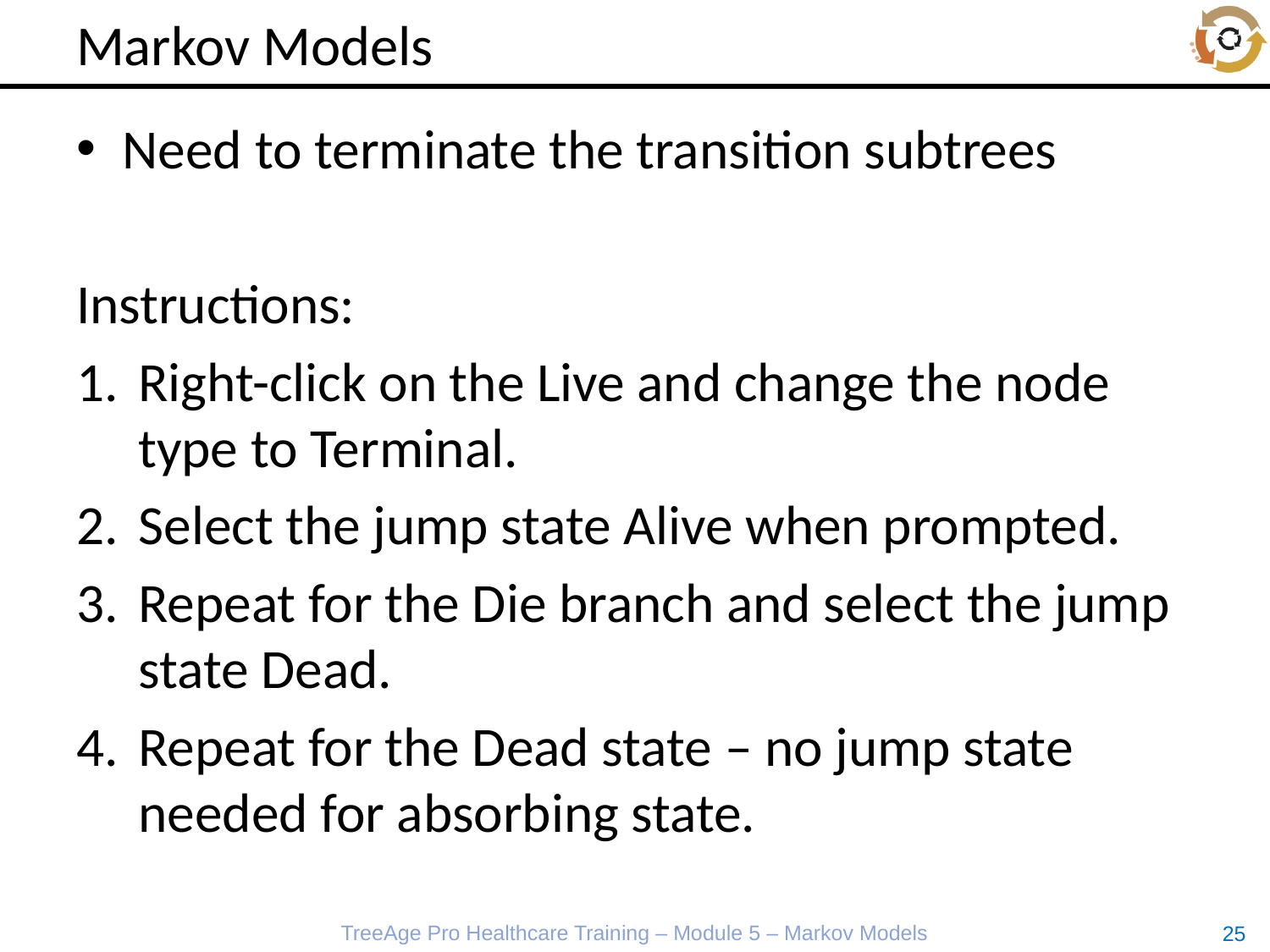

# Markov Models
Need to terminate the transition subtrees

Instructions:
Right-click on the Live and change the node type to Terminal.
Select the jump state Alive when prompted.
Repeat for the Die branch and select the jump state Dead.
Repeat for the Dead state – no jump state needed for absorbing state.

TreeAge Pro Healthcare Training – Module 5 – Markov Models